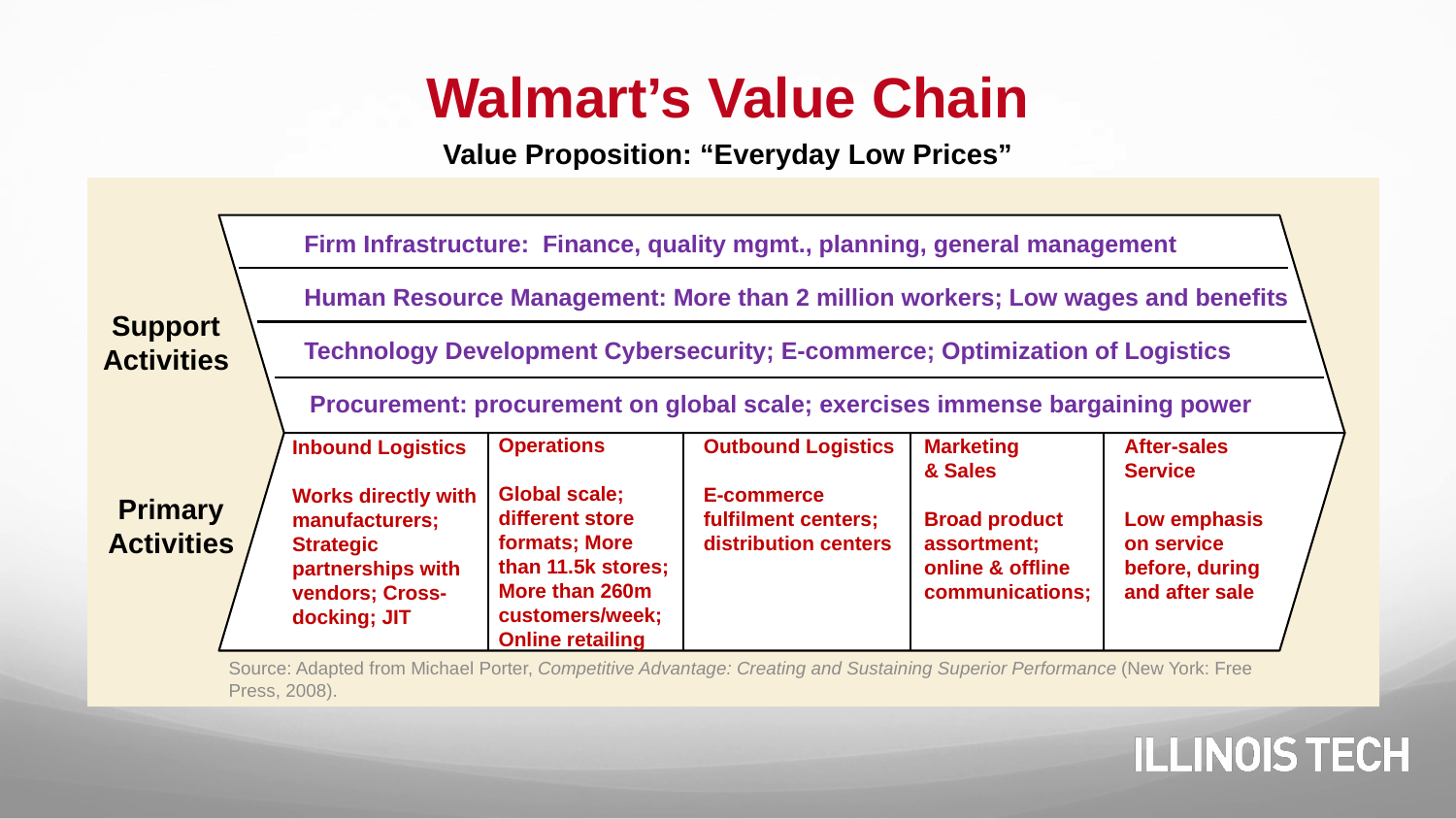

# Walmart’s Value Chain
Value Proposition: “Everyday Low Prices”

Firm Infrastructure:  Finance, quality mgmt., planning, general management
Human Resource Management: More than 2 million workers; Low wages and benefits
Technology Development Cybersecurity; E-commerce; Optimization of Logistics
 Procurement: procurement on global scale; exercises immense bargaining power
Support Activities
Operations
Global scale; different store formats; More than 11.5k stores; More than 260m customers/week; Online retailing
Outbound Logistics
E-commerce fulfilment centers; distribution centers
After-sales Service
Low emphasis on service before, during and after sale
Marketing
& Sales
Broad product assortment; online & offline communications;
Inbound Logistics
Works directly with manufacturers; Strategic partnerships with vendors; Cross-docking; JIT
Primary Activities
Source: Adapted from Michael Porter, Competitive Advantage: Creating and Sustaining Superior Performance (New York: Free Press, 2008).